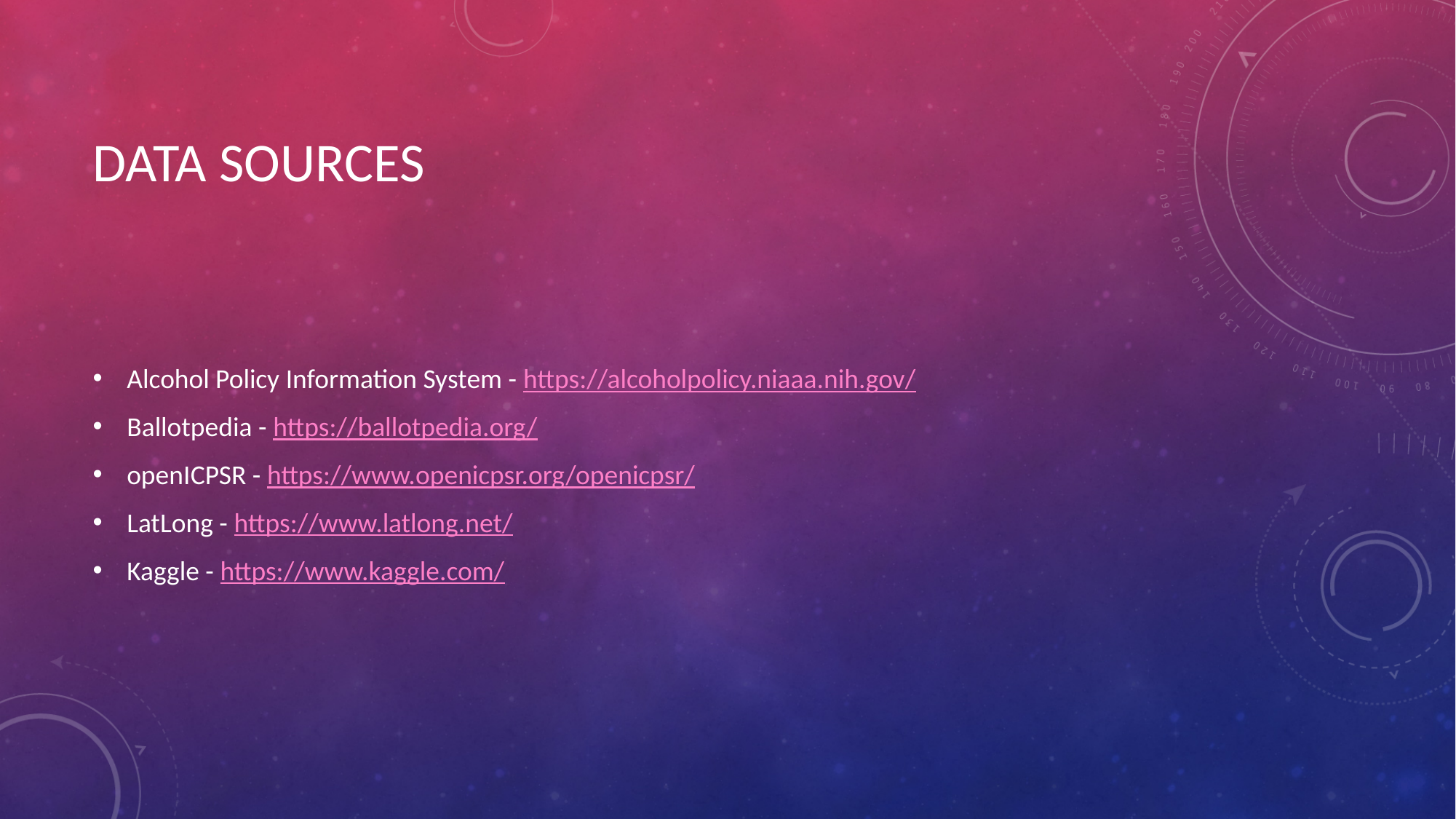

# Data SOURCES
Alcohol Policy Information System - https://alcoholpolicy.niaaa.nih.gov/
Ballotpedia - https://ballotpedia.org/
openICPSR - https://www.openicpsr.org/openicpsr/
LatLong - https://www.latlong.net/
Kaggle - https://www.kaggle.com/